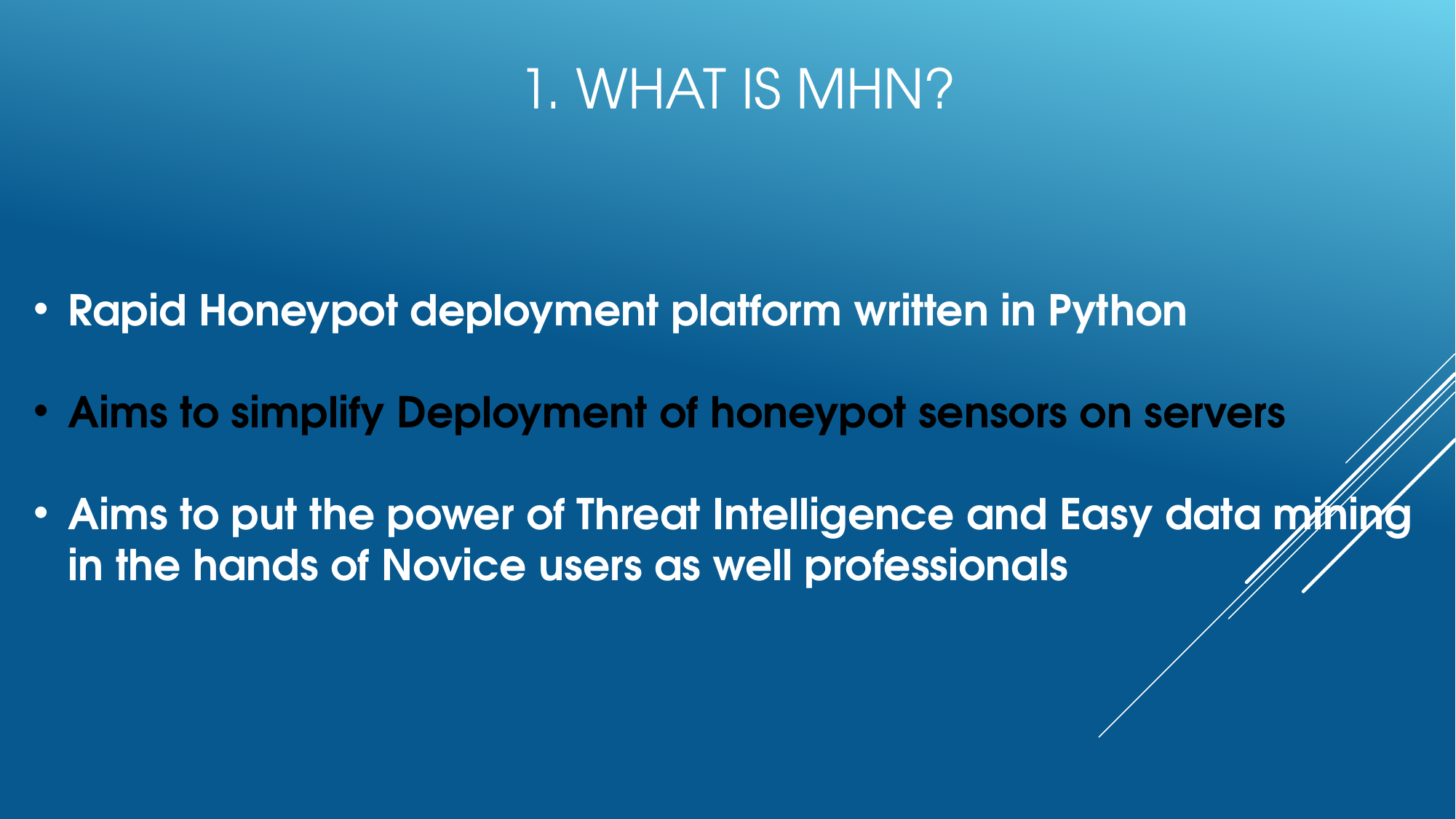

# 1. What is MHN?
Rapid Honeypot deployment platform written in Python

Aims to simplify Deployment of honeypot sensors on servers

Aims to put the power of Threat Intelligence and Easy data mining in the hands of Novice users as well professionals